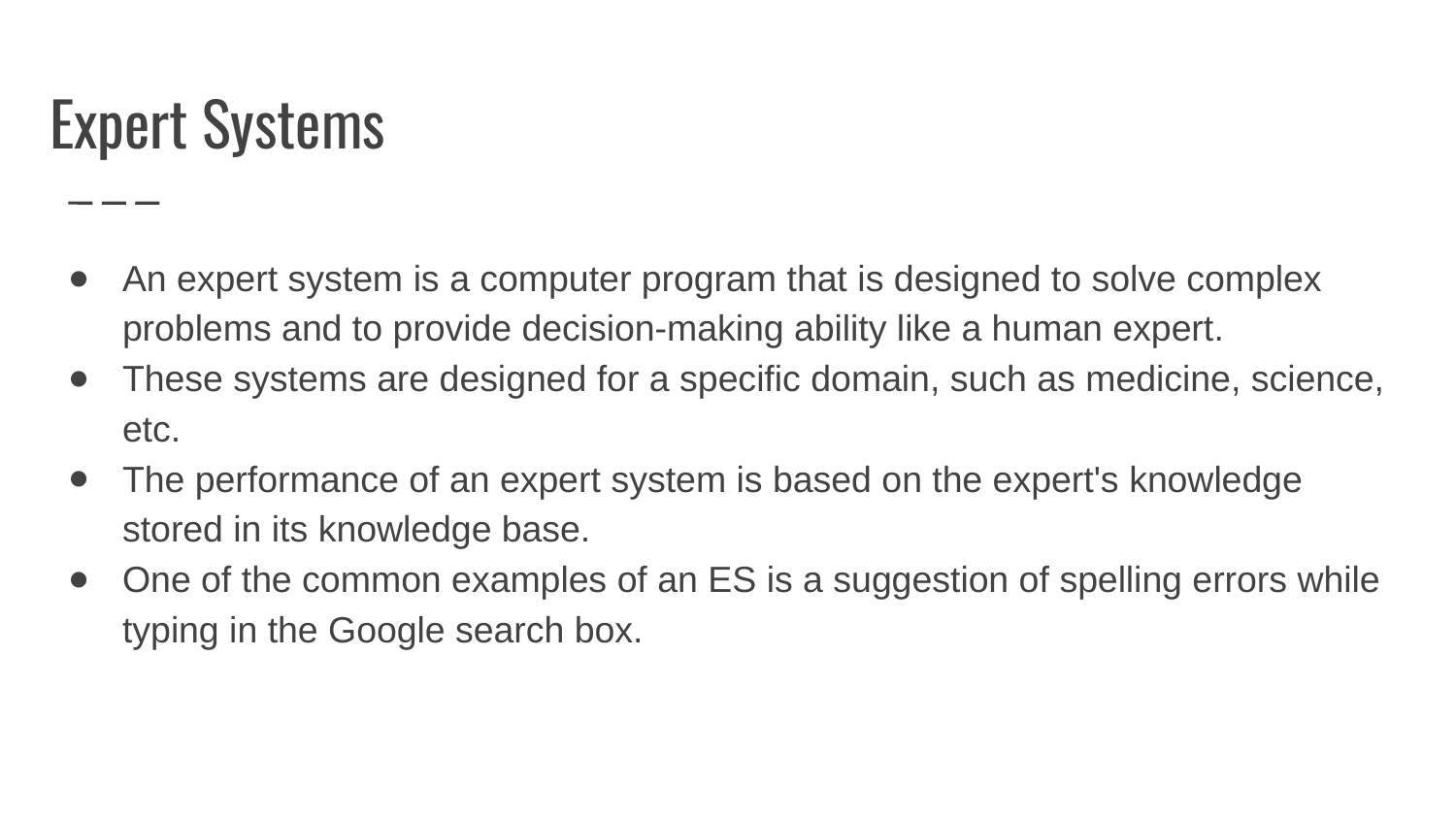

# Expert Systems
An expert system is a computer program that is designed to solve complex problems and to provide decision-making ability like a human expert.
These systems are designed for a specific domain, such as medicine, science, etc.
The performance of an expert system is based on the expert's knowledge stored in its knowledge base.
One of the common examples of an ES is a suggestion of spelling errors while typing in the Google search box.